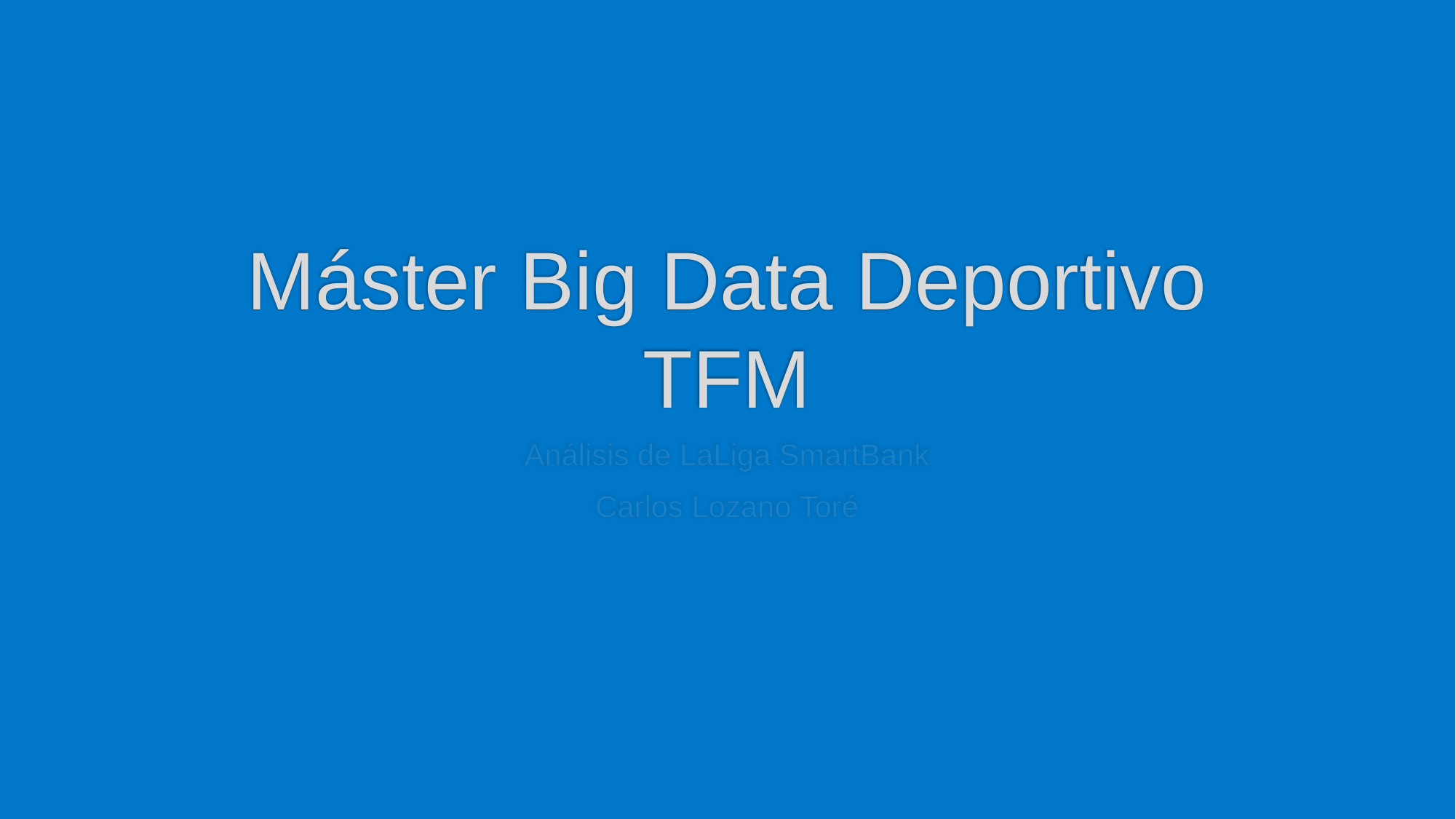

# Máster Big Data Deportivo TFM
Análisis de LaLiga SmartBank
Carlos Lozano Toré